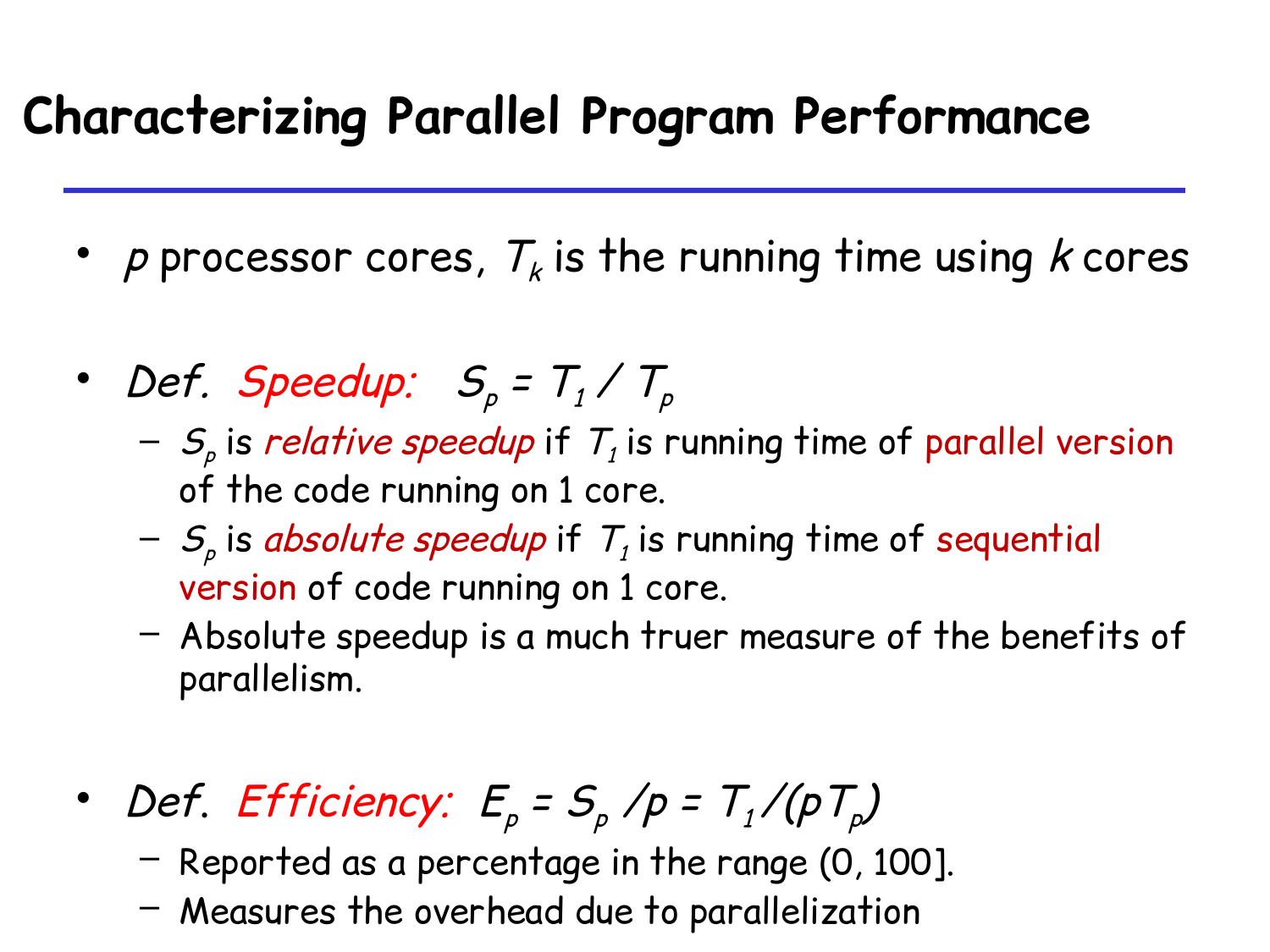

# Characterizing Parallel Program Performance
p processor cores, Tk is the running time using k cores

Def.  Speedup:   Sp = T1 / Tp
Sp is relative speedup if T1 is running time of parallel version of the code running on 1 core.
Sp is absolute speedup if T1 is running time of sequential version of code running on 1 core.
Absolute speedup is a much truer measure of the benefits of parallelism.

Def.  Efficiency:  Ep = Sp  /p = T1 /(pTp)
Reported as a percentage in the range (0, 100].
Measures the overhead due to parallelization